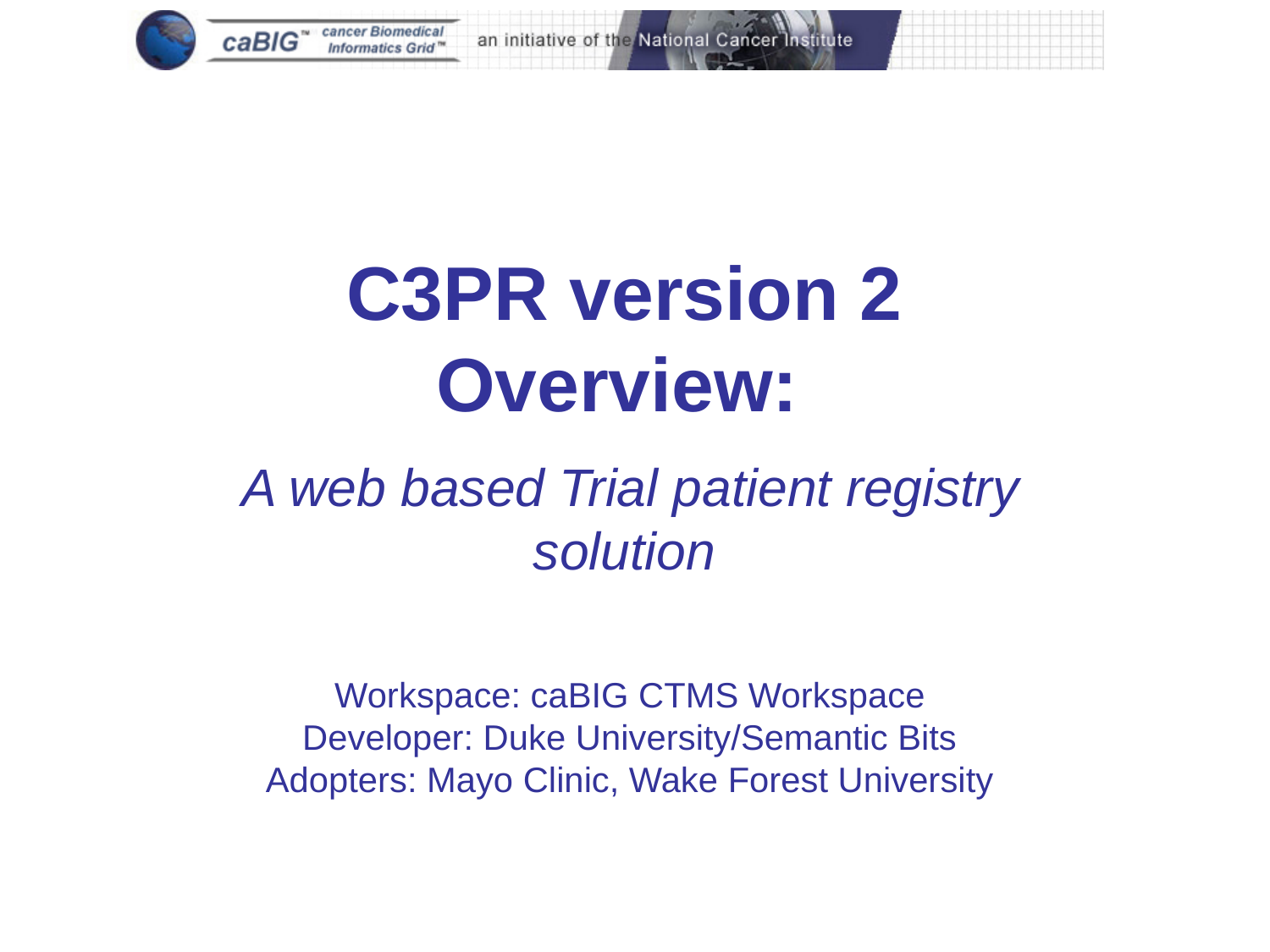

# C3PR version 2 Overview: A web based Trial patient registry solution

Workspace: caBIG CTMS Workspace
Developer: Duke University/Semantic Bits
Adopters: Mayo Clinic, Wake Forest University